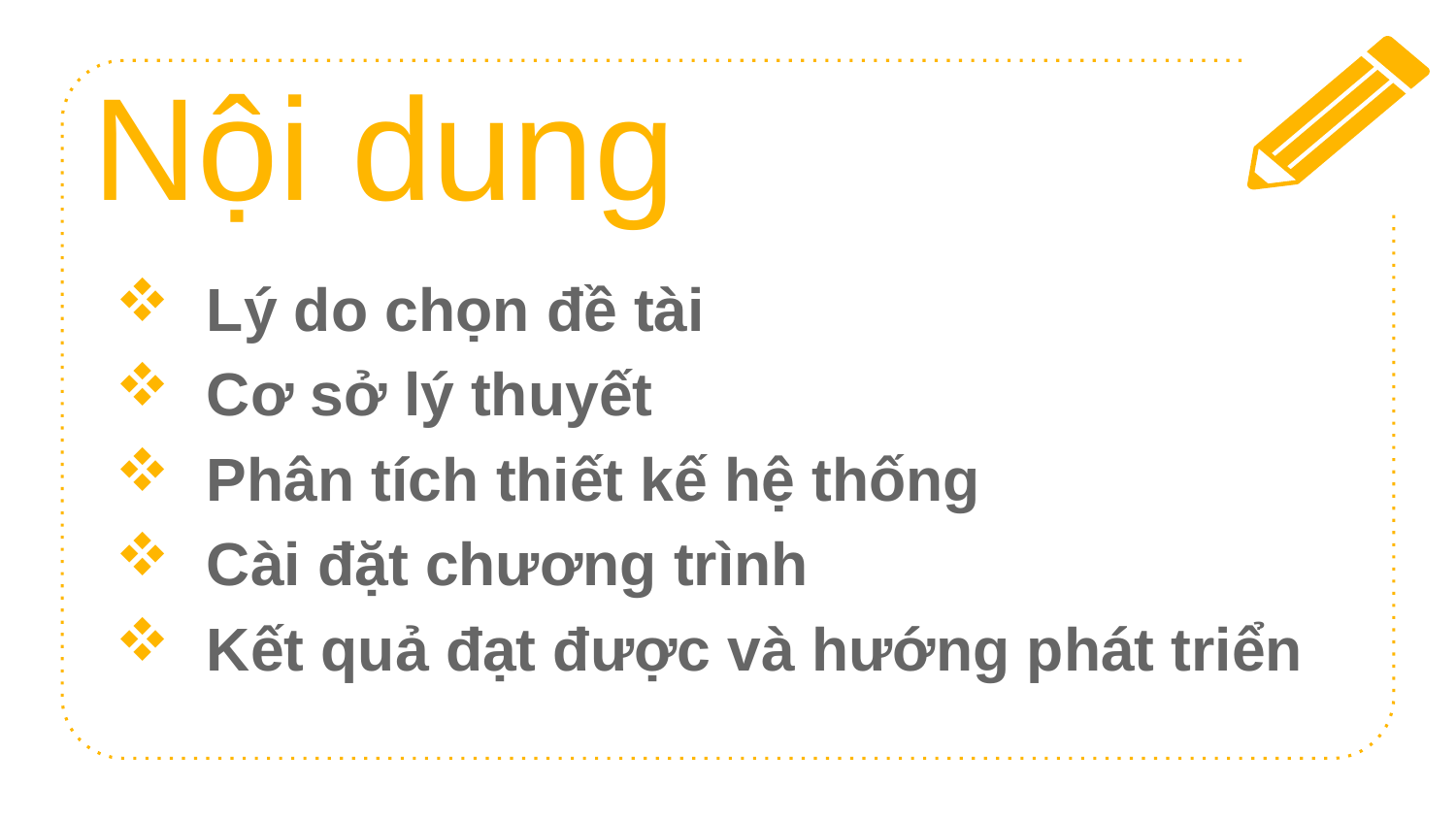

Nội dung
Lý do chọn đề tài
Cơ sở lý thuyết
Phân tích thiết kế hệ thống
Cài đặt chương trình
Kết quả đạt được và hướng phát triển